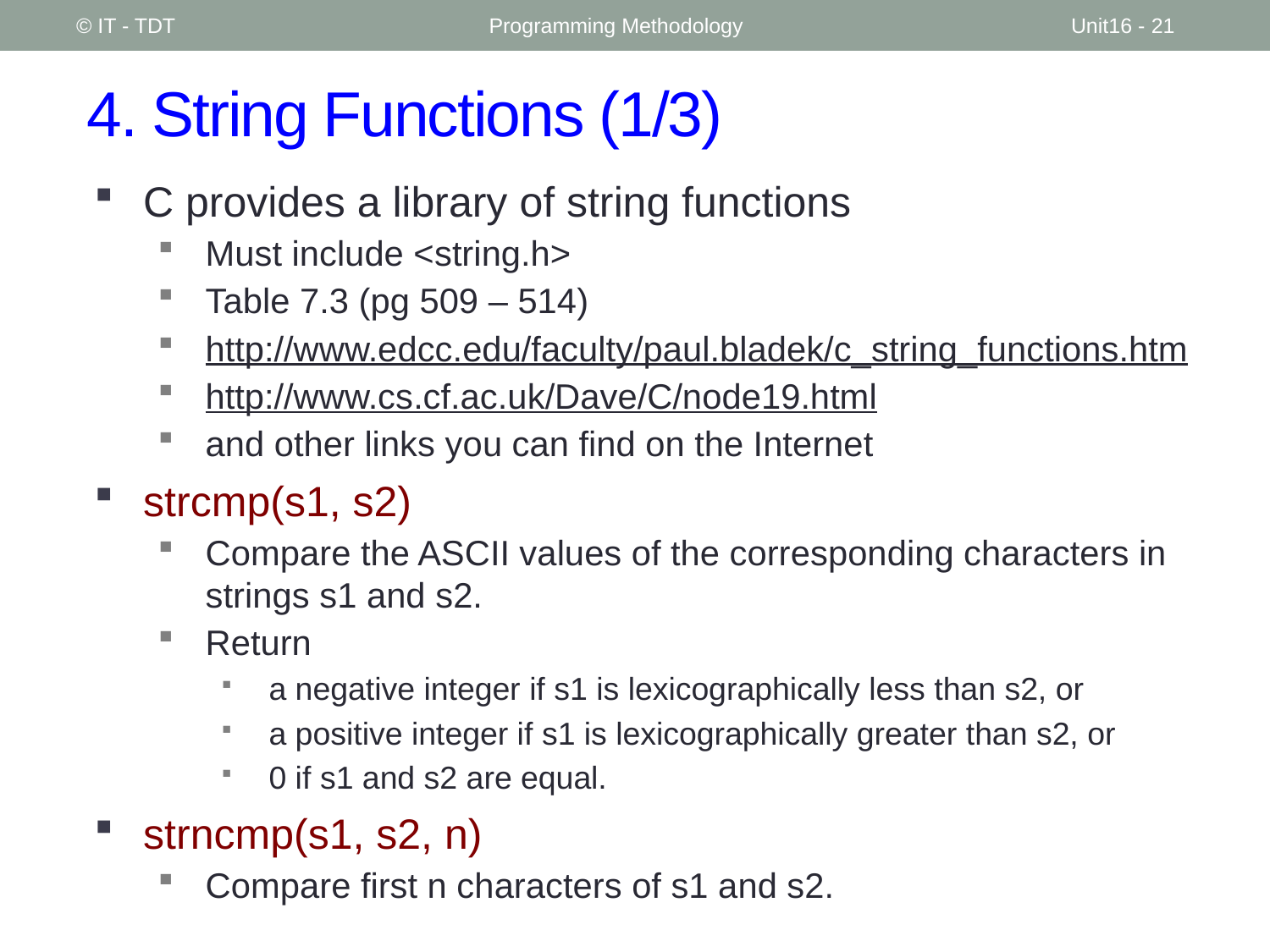

© IT - TDT
Programming Methodology
Unit16 - 21
# 4. String Functions (1/3)
C provides a library of string functions
Must include <string.h>
Table 7.3 (pg 509 – 514)
http://www.edcc.edu/faculty/paul.bladek/c_string_functions.htm
http://www.cs.cf.ac.uk/Dave/C/node19.html
and other links you can find on the Internet
strcmp(s1, s2)
Compare the ASCII values of the corresponding characters in strings s1 and s2.
Return
a negative integer if s1 is lexicographically less than s2, or
a positive integer if s1 is lexicographically greater than s2, or
0 if s1 and s2 are equal.
strncmp(s1, s2, n)
Compare first n characters of s1 and s2.